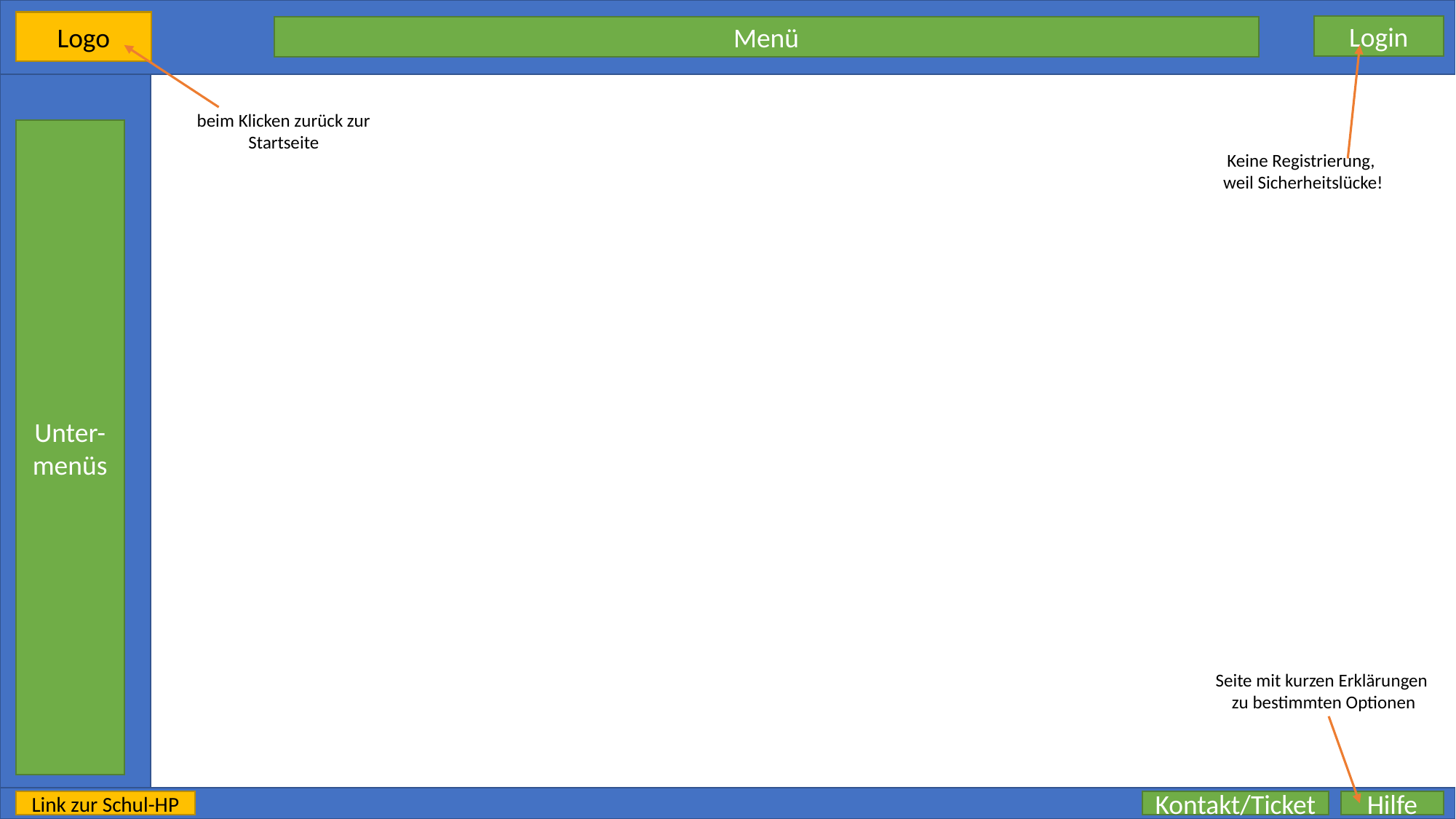

Logo
Login
Menü

beim Klicken zurück zur Startseite
Unter-menüs
Keine Registrierung,
weil Sicherheitslücke!
Seite mit kurzen Erklärungen
zu bestimmten Optionen

Link zur Schul-HP
Kontakt/Ticket
Hilfe